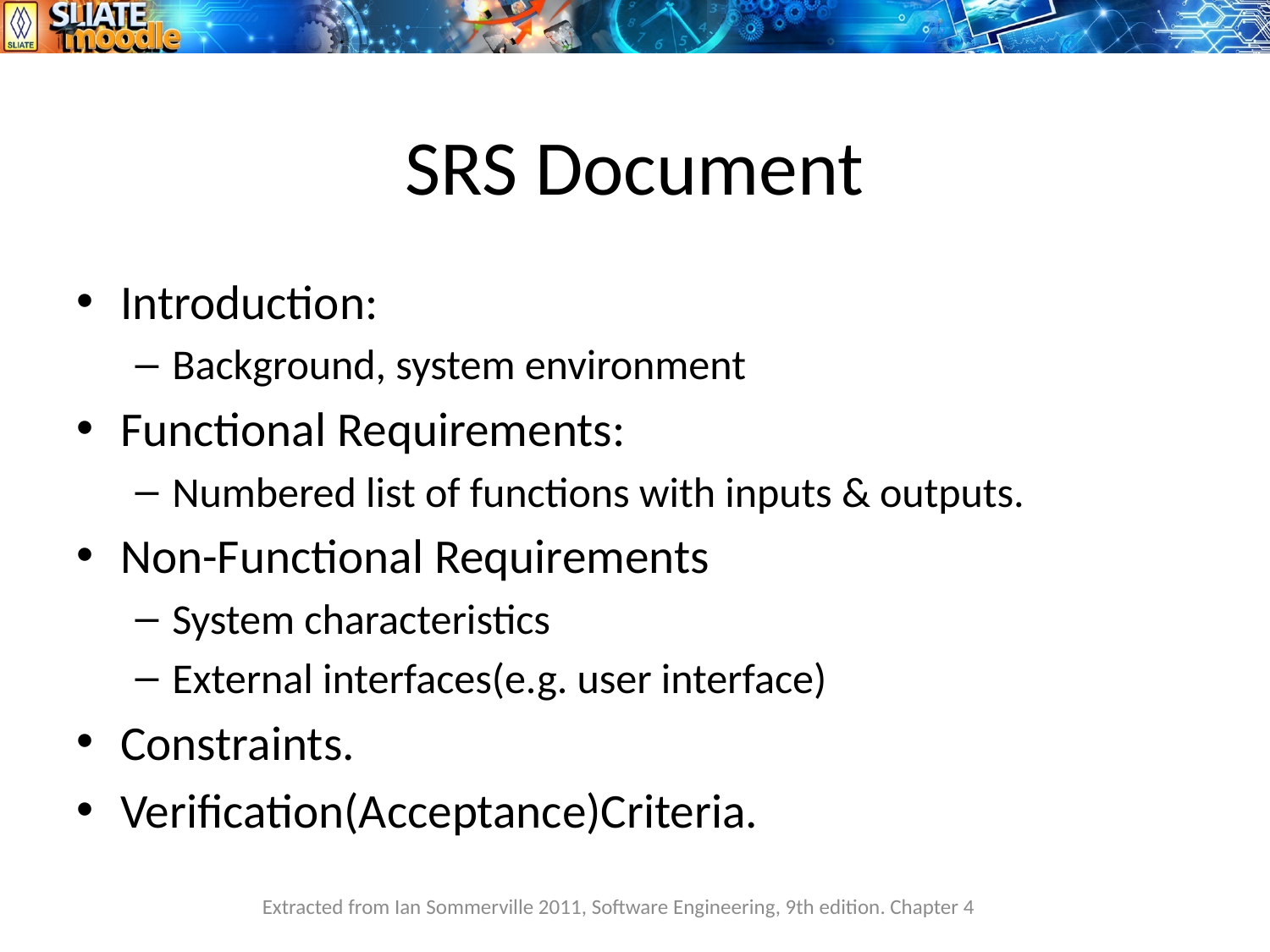

# SRS Document
Introduction:
Background, system environment
Functional Requirements:
Numbered list of functions with inputs & outputs.
Non-Functional Requirements
System characteristics
External interfaces(e.g. user interface)
Constraints.
Verification(Acceptance)Criteria.
Extracted from Ian Sommerville 2011, Software Engineering, 9th edition. Chapter 4